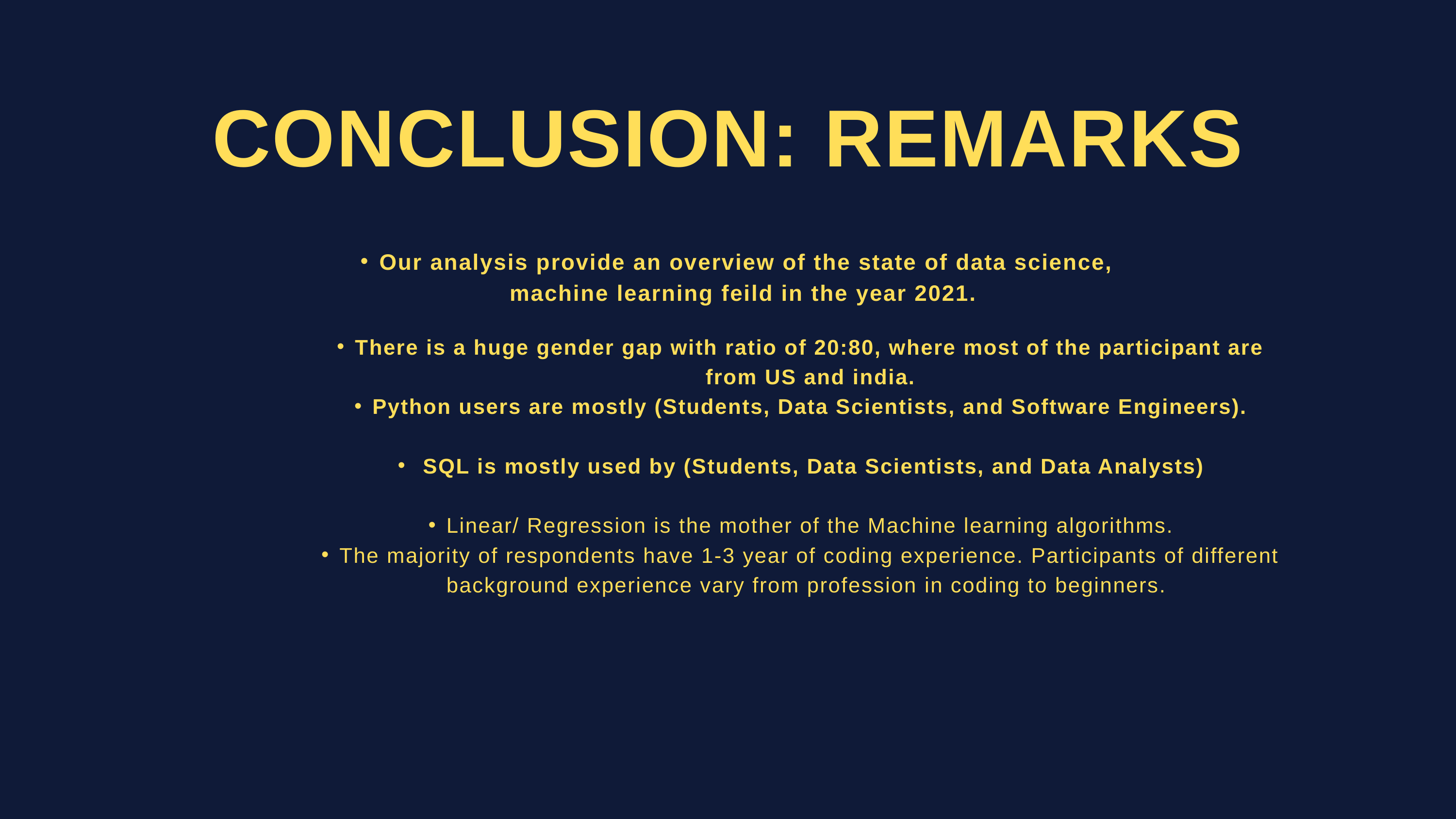

CONCLUSION: REMARKS
Our analysis provide an overview of the state of data science, machine learning feild in the year 2021.
There is a huge gender gap with ratio of 20:80, where most of the participant are from US and india.
Python users are mostly (Students, Data Scientists, and Software Engineers).

 SQL is mostly used by (Students, Data Scientists, and Data Analysts)

Linear/ Regression is the mother of the Machine learning algorithms.
The majority of respondents have 1-3 year of coding experience. Participants of different background experience vary from profession in coding to beginners.